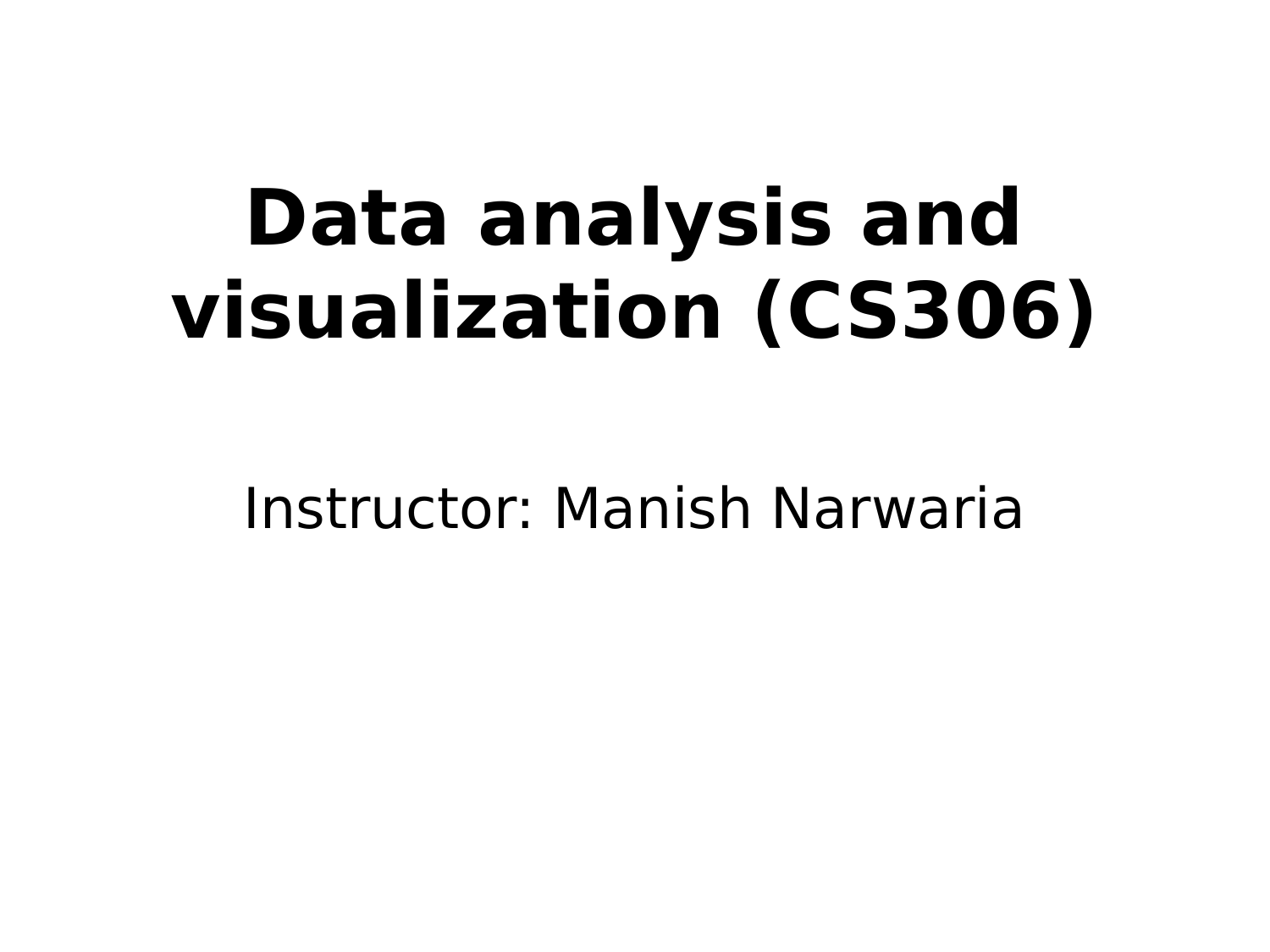

# Data analysis and visualization (CS306)
Instructor: Manish Narwaria